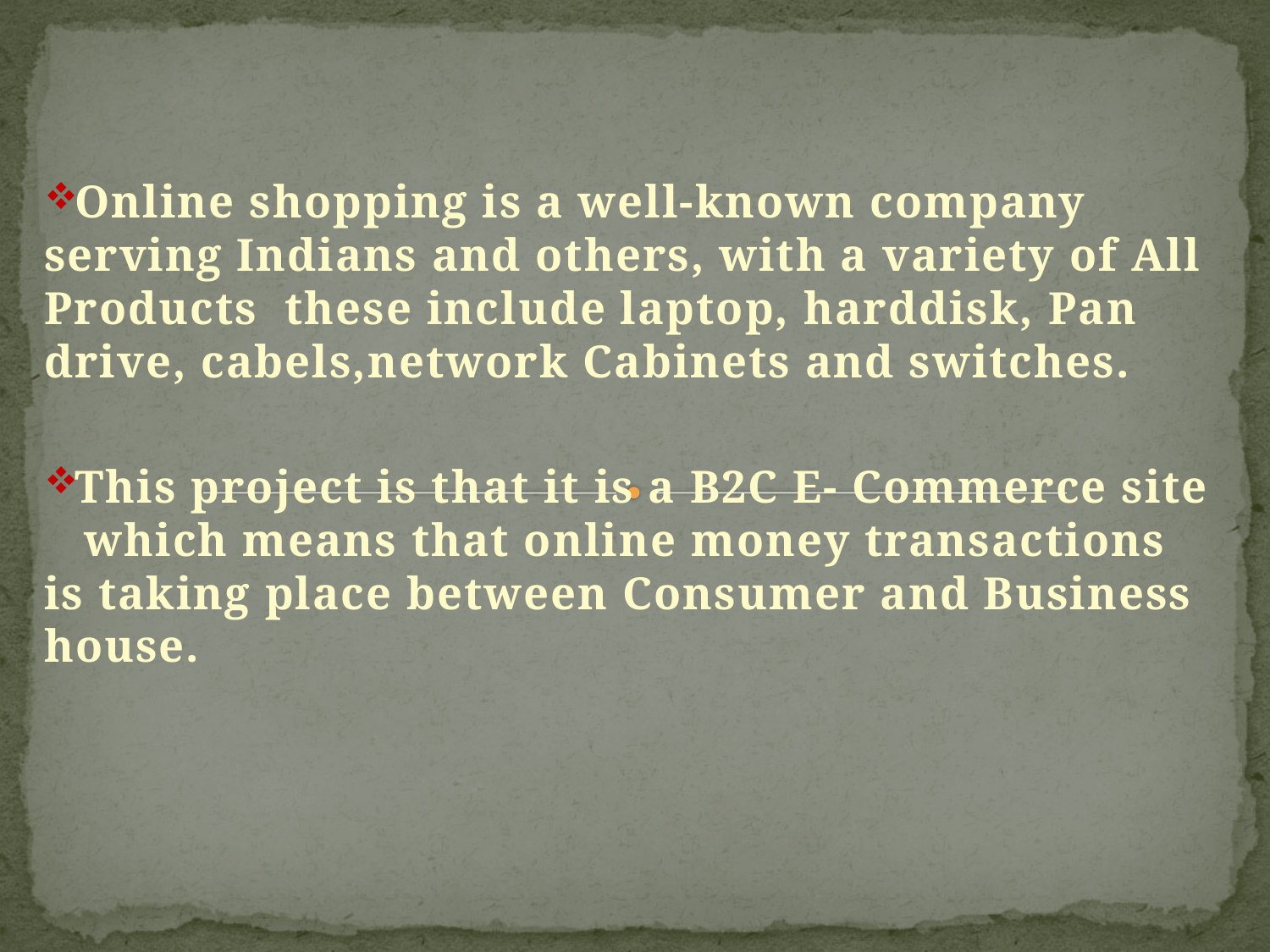

Online shopping is a well-known company serving Indians and others, with a variety of All Products  these include laptop, harddisk, Pan drive, cabels,network Cabinets and switches.

This project is that it is a B2C E- Commerce site    which means that online money transactions is taking place between Consumer and Business house.

#